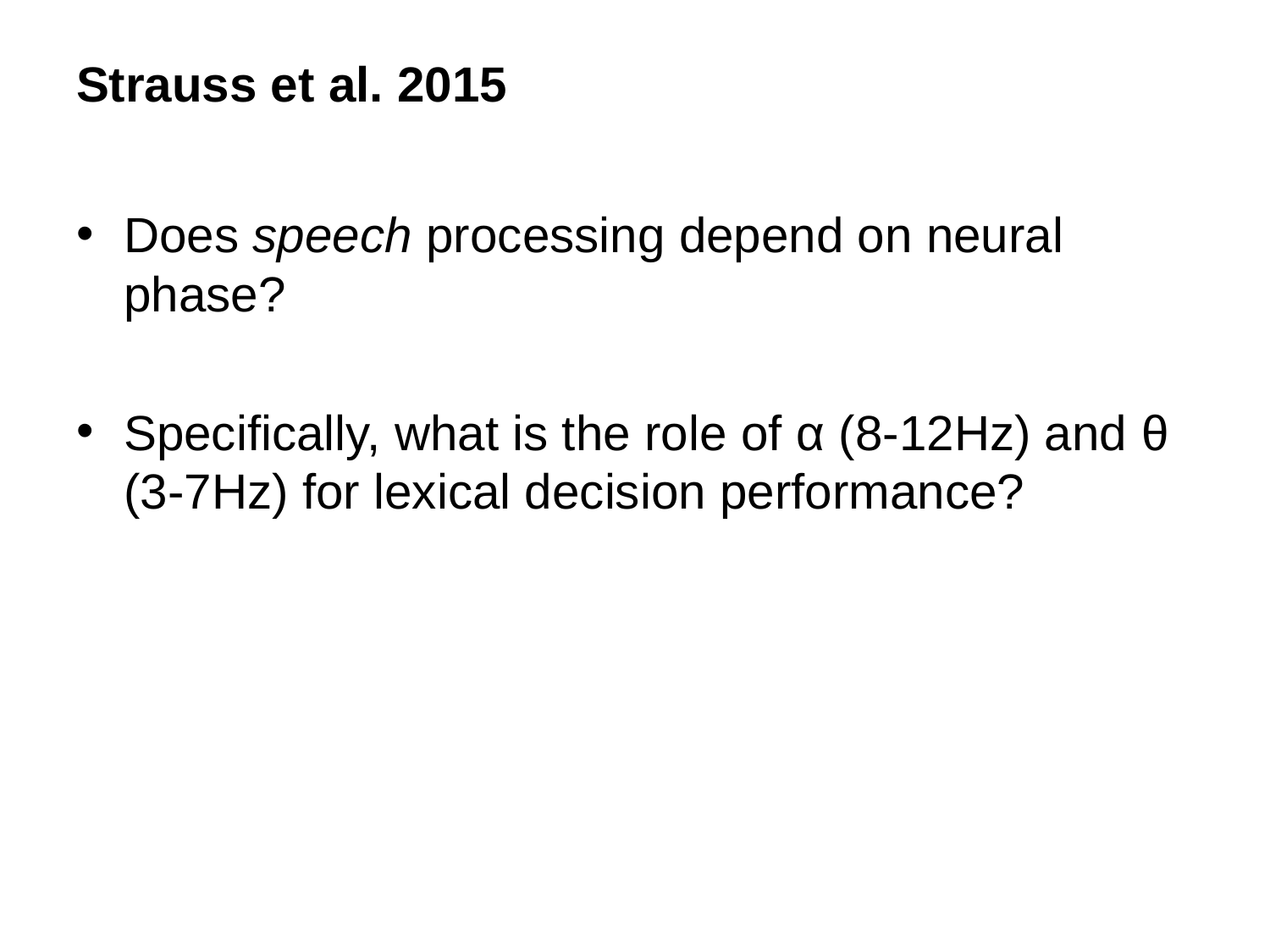

# Strauss et al. 2015
Does speech processing depend on neural phase?

Specifically, what is the role of α (8-12Hz) and θ (3-7Hz) for lexical decision performance?